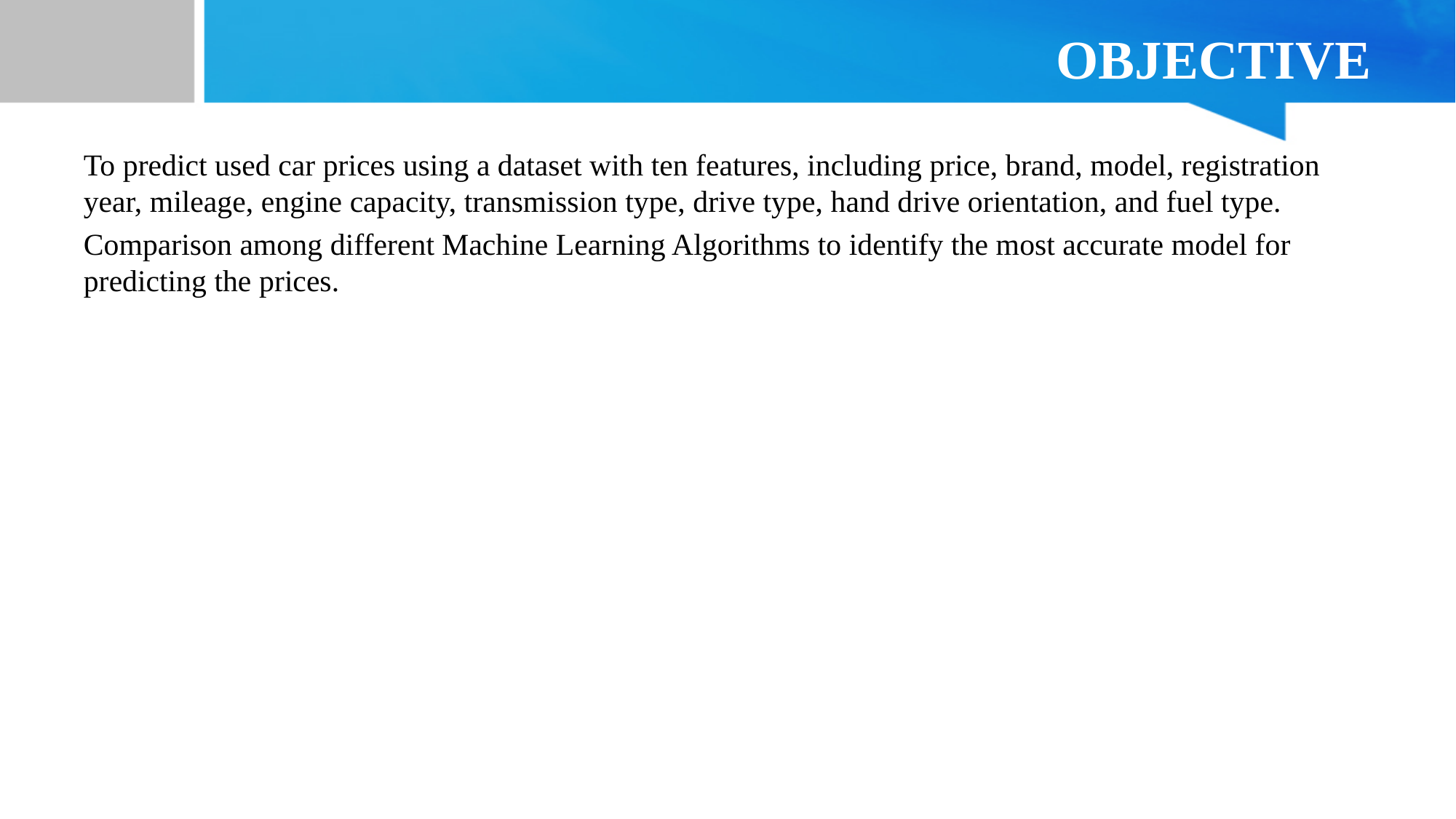

# OBJECTIVE
To predict used car prices using a dataset with ten features, including price, brand, model, registration year, mileage, engine capacity, transmission type, drive type, hand drive orientation, and fuel type.
Comparison among different Machine Learning Algorithms to identify the most accurate model for predicting the prices.